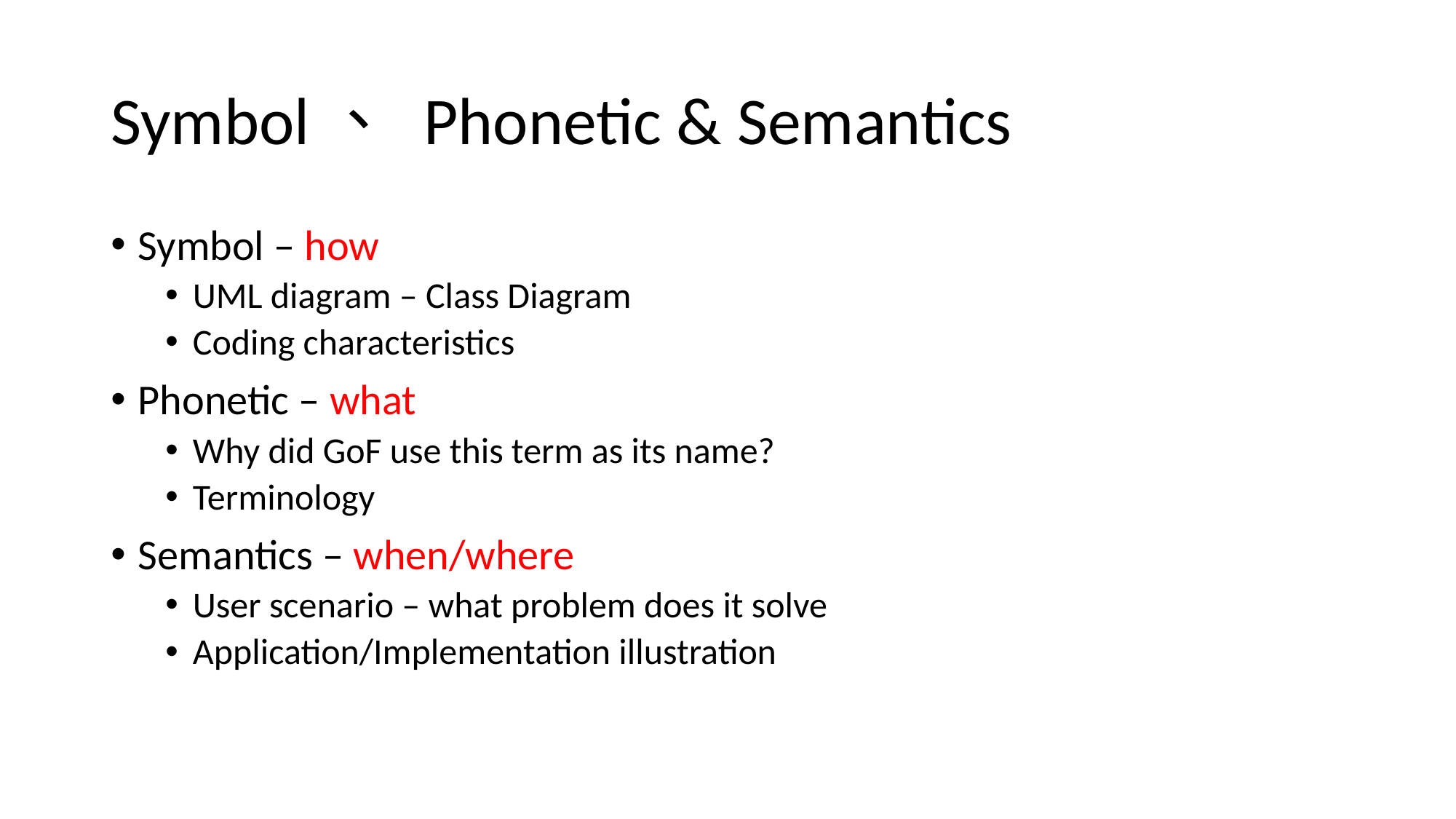

# Symbol、 Phonetic & Semantics
Symbol – how
UML diagram – Class Diagram
Coding characteristics
Phonetic – what
Why did GoF use this term as its name?
Terminology
Semantics – when/where
User scenario – what problem does it solve
Application/Implementation illustration